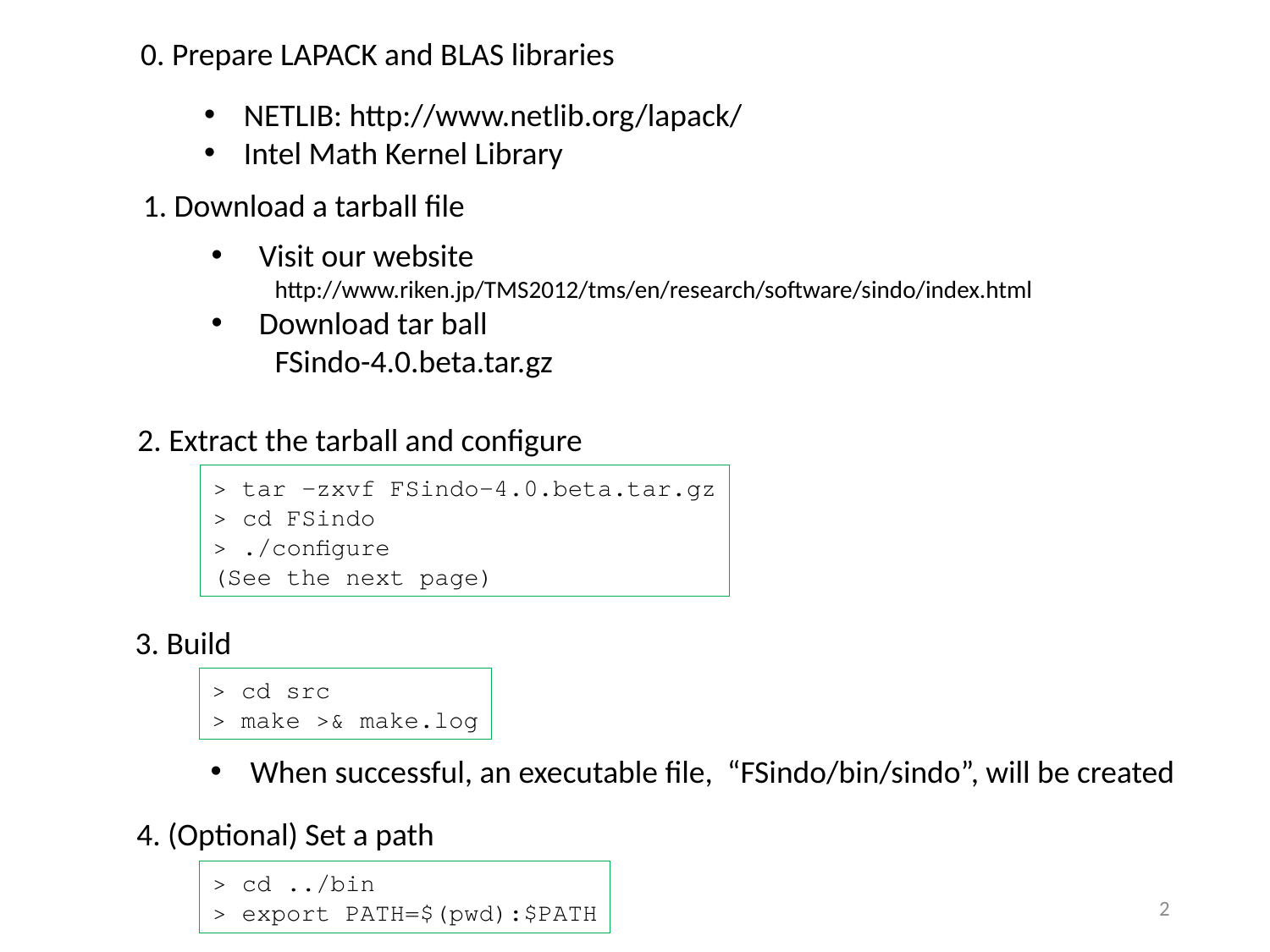

0. Prepare LAPACK and BLAS libraries
NETLIB: http://www.netlib.org/lapack/
Intel Math Kernel Library
1. Download a tarball file
Visit our website
http://www.riken.jp/TMS2012/tms/en/research/software/sindo/index.html
Download tar ball
FSindo-4.0.beta.tar.gz
2. Extract the tarball and configure
> tar –zxvf FSindo-4.0.beta.tar.gz
> cd FSindo
> ./configure
(See the next page)
3. Build
> cd src
> make >& make.log
When successful, an executable file,  “FSindo/bin/sindo”, will be created
4. (Optional) Set a path
> cd ../bin
> export PATH=$(pwd):$PATH
2